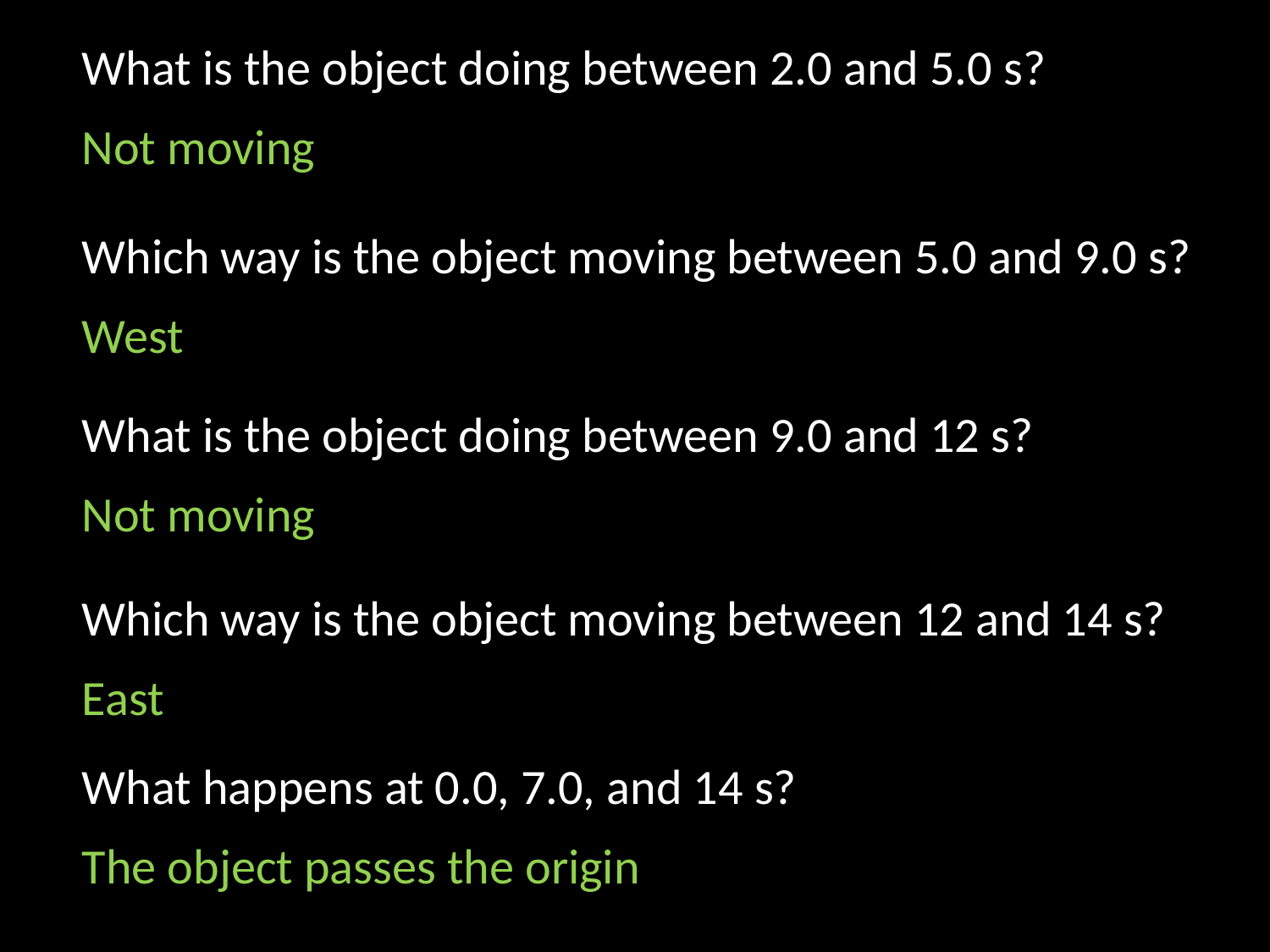

What is the object doing between 2.0 and 5.0 s?
Not moving
Which way is the object moving between 5.0 and 9.0 s?
West
What is the object doing between 9.0 and 12 s?
Not moving
Which way is the object moving between 12 and 14 s?
East
What happens at 0.0, 7.0, and 14 s?
The object passes the origin